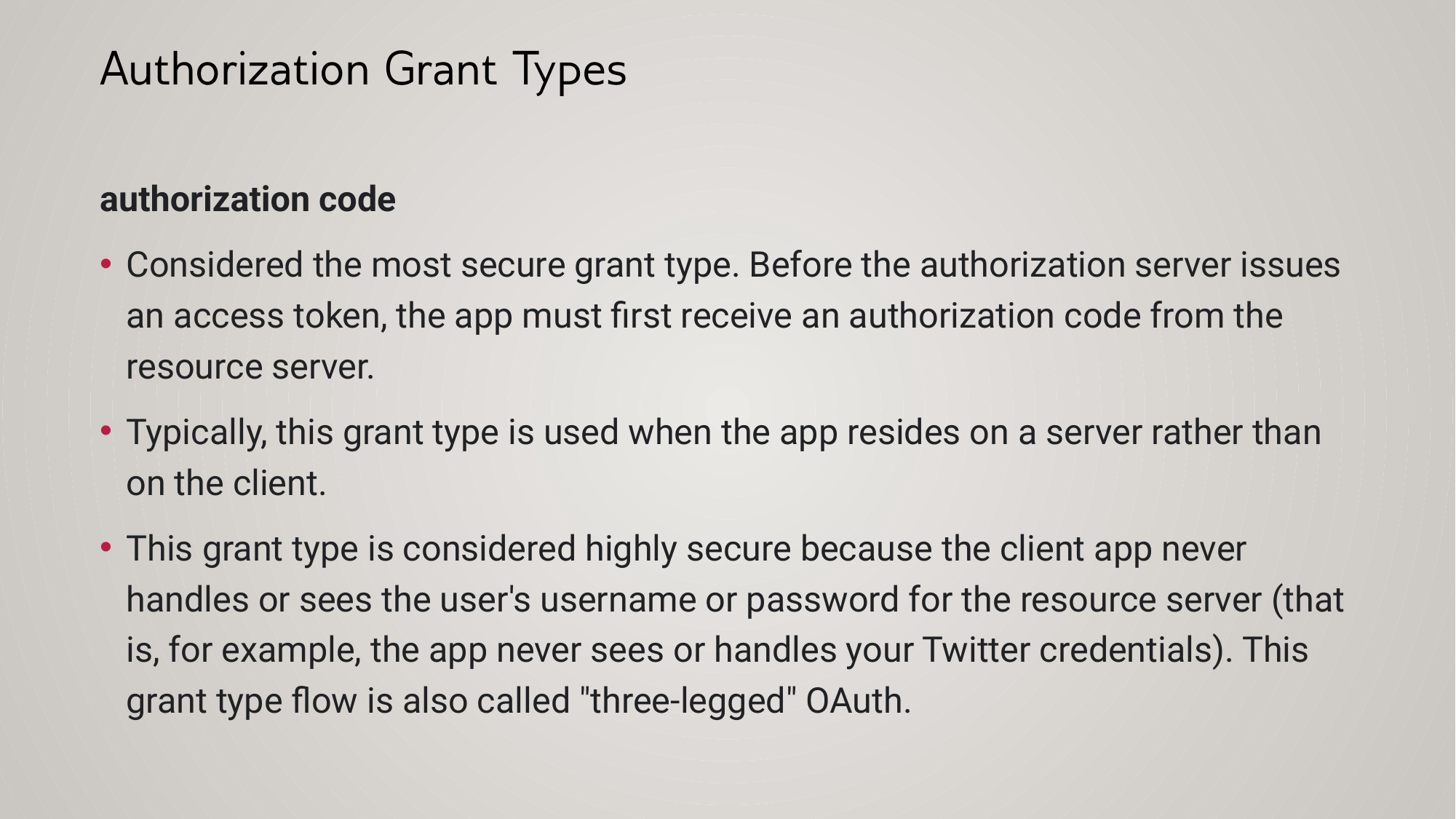

# Authorization Grant Types
authorization code
Considered the most secure grant type. Before the authorization server issues an access token, the app must first receive an authorization code from the resource server.
Typically, this grant type is used when the app resides on a server rather than on the client.
This grant type is considered highly secure because the client app never handles or sees the user's username or password for the resource server (that is, for example, the app never sees or handles your Twitter credentials). This grant type flow is also called "three-legged" OAuth.